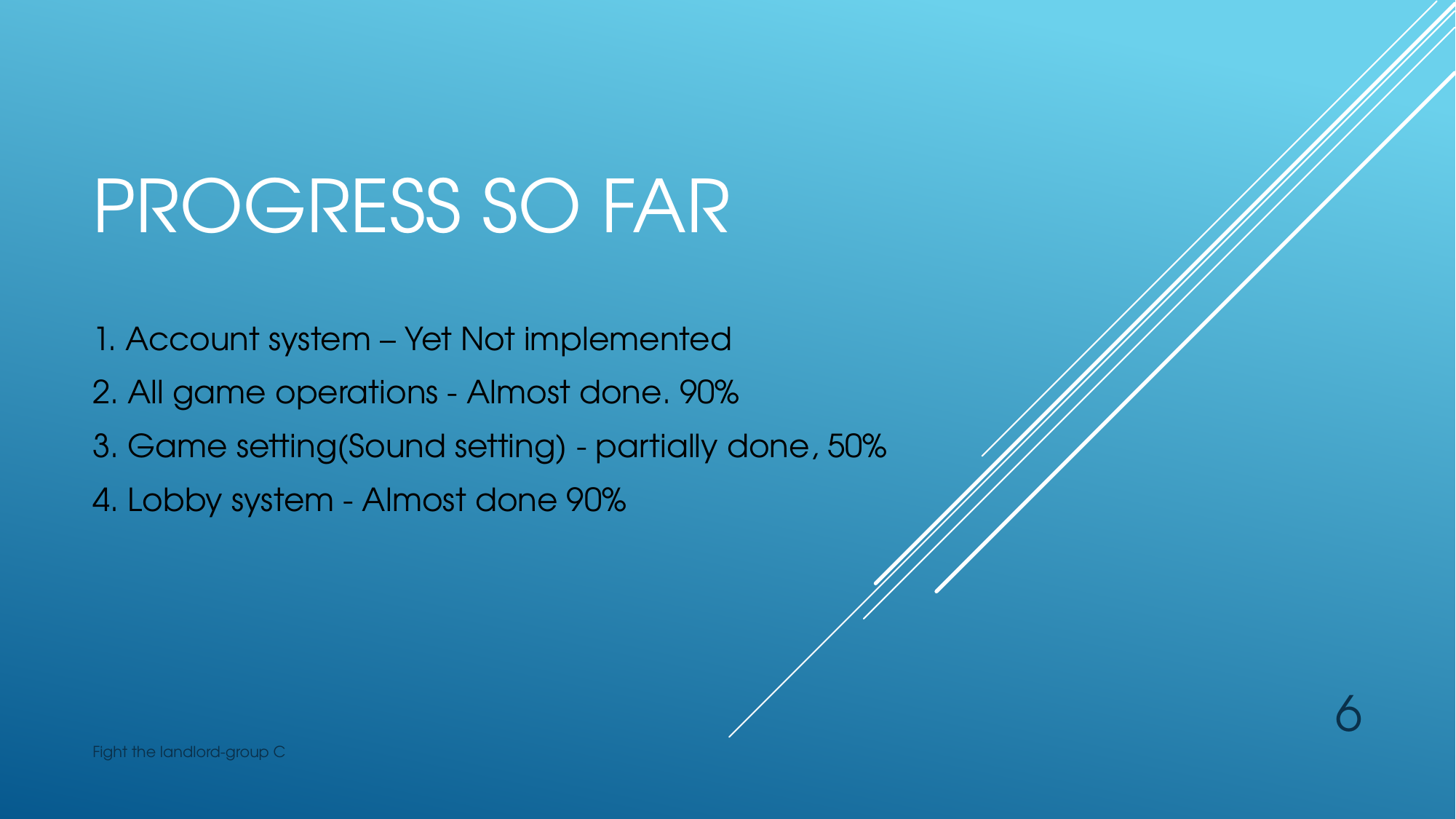

# Progress so far
1. Account system – Yet Not implemented
2. All game operations - Almost done. 90%
3. Game setting(Sound setting) - partially done, 50%
4. Lobby system - Almost done 90%
6
Fight the landlord-group C